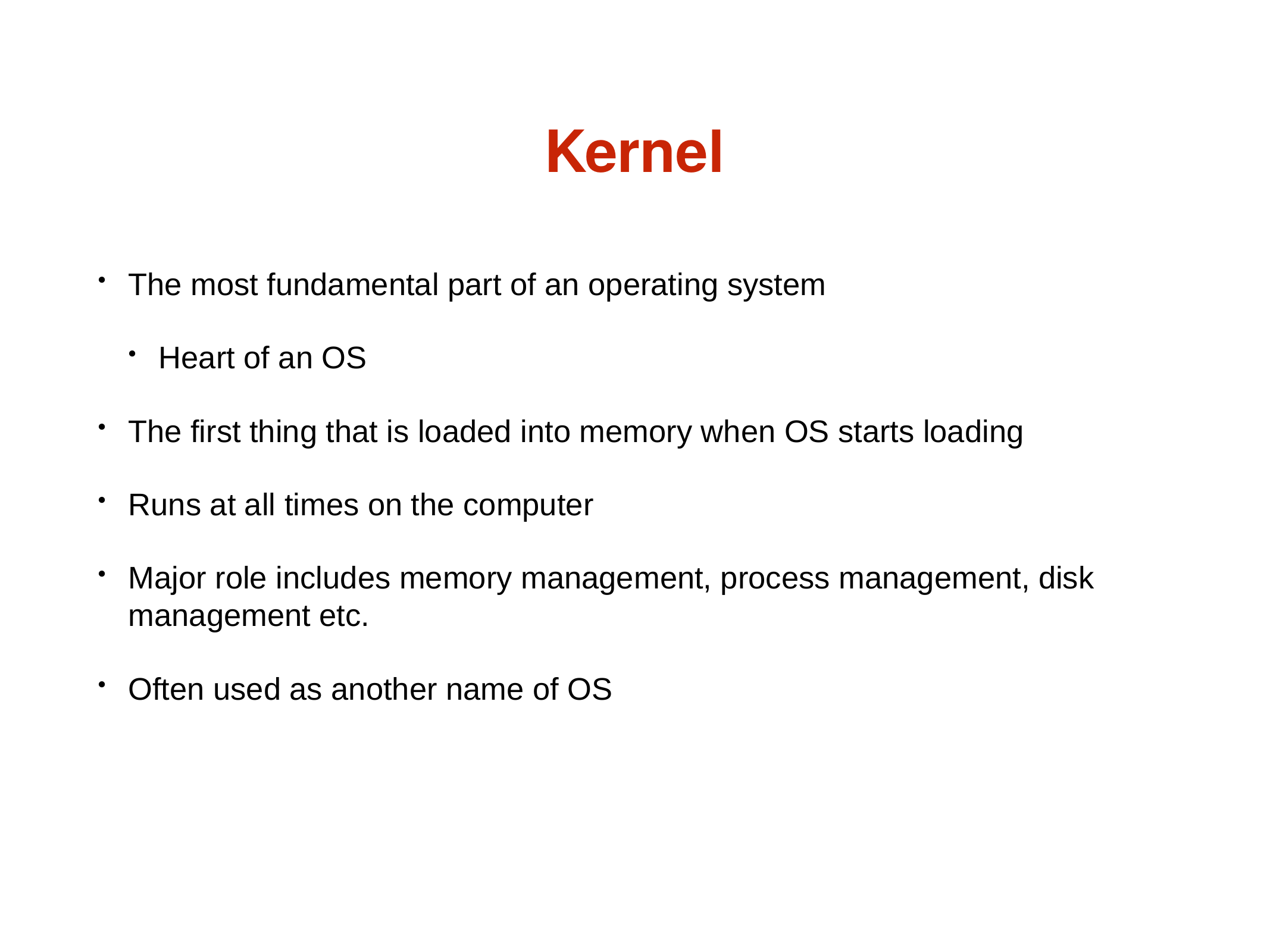

# Kernel
The most fundamental part of an operating system
Heart of an OS
The first thing that is loaded into memory when OS starts loading
Runs at all times on the computer
Major role includes memory management, process management, disk management etc.
Often used as another name of OS